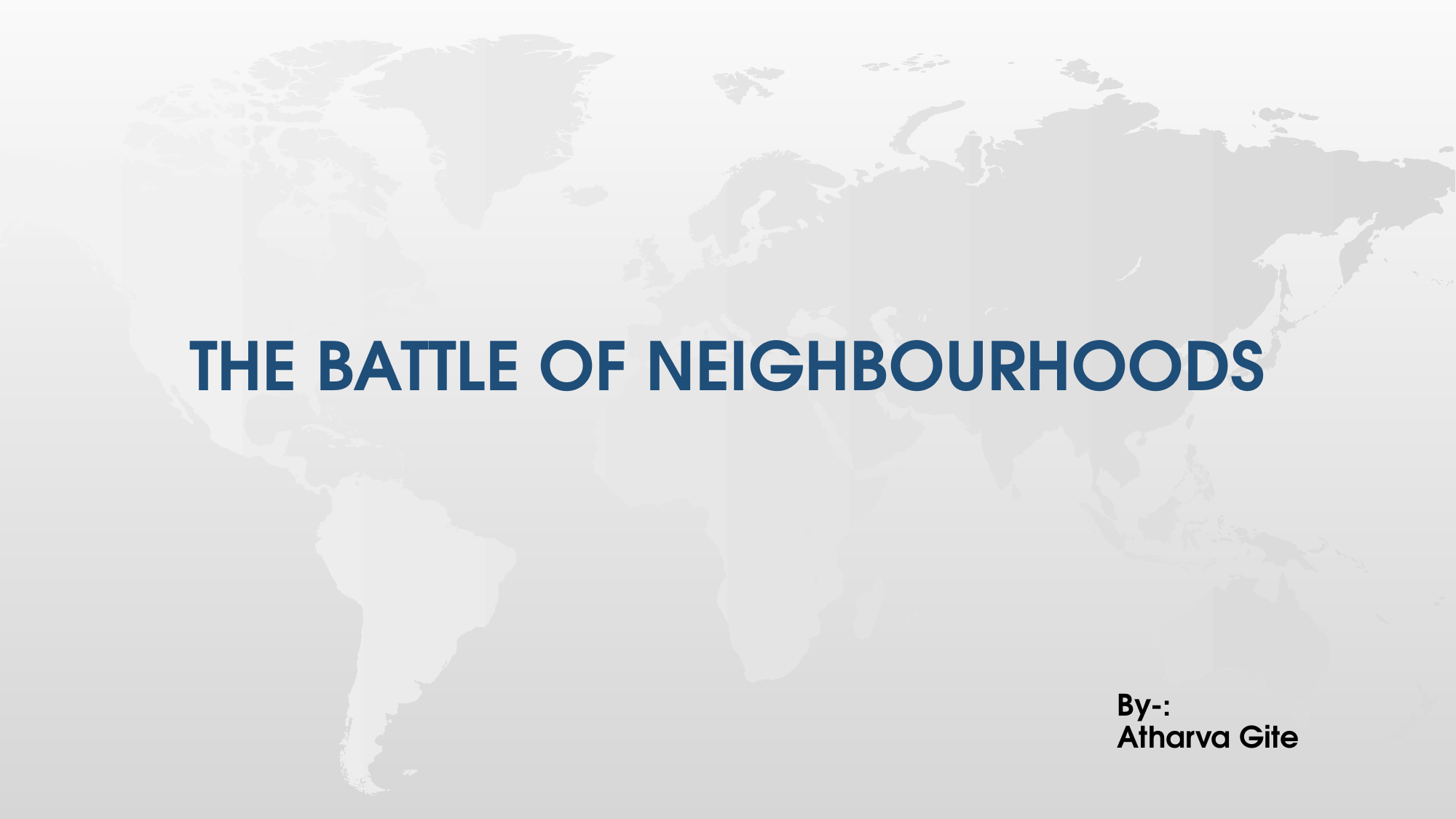

# The Battle of Neighbourhoods
By-:
Atharva Gite